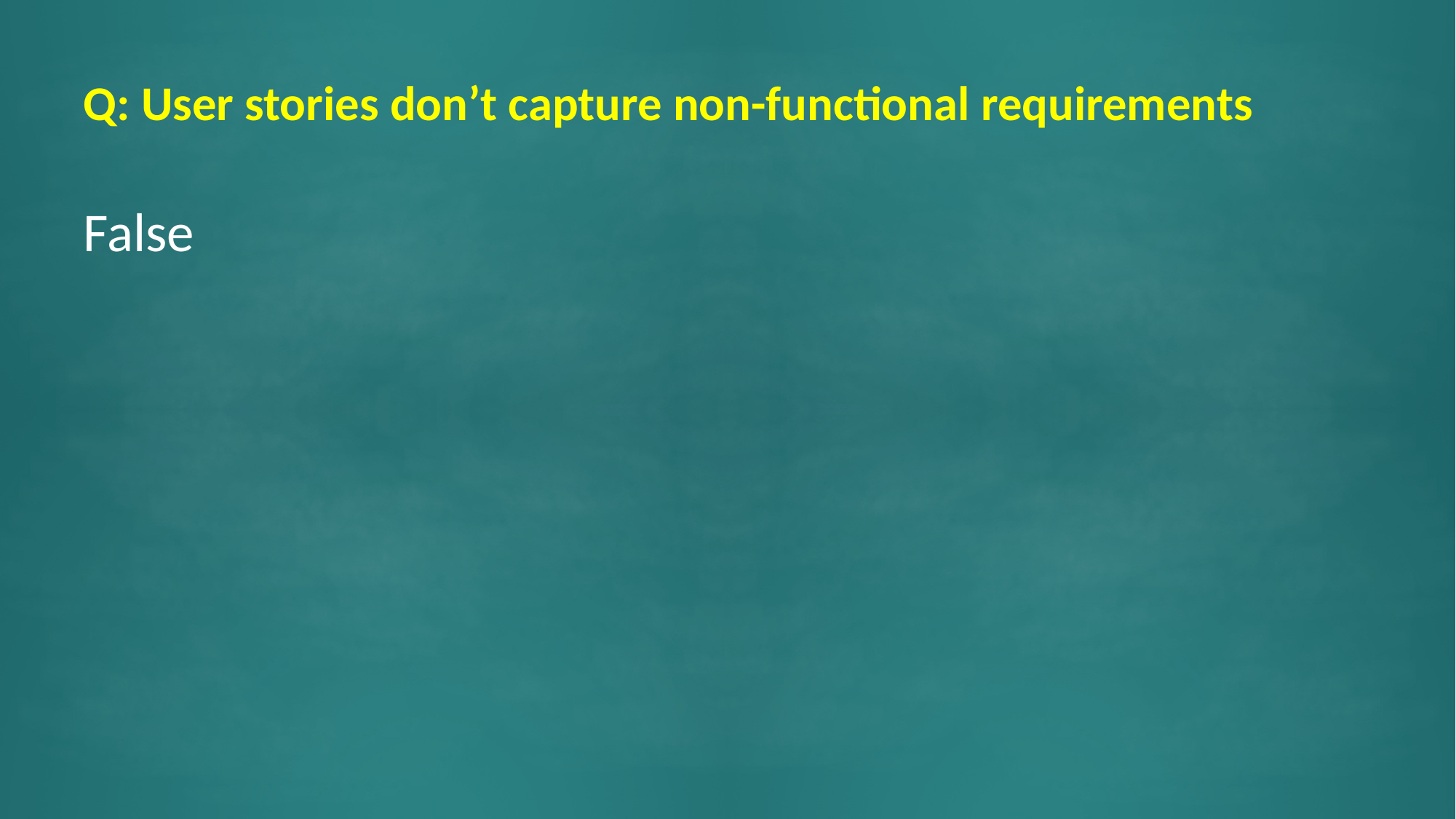

# Q: User stories don’t capture non-functional requirements
False